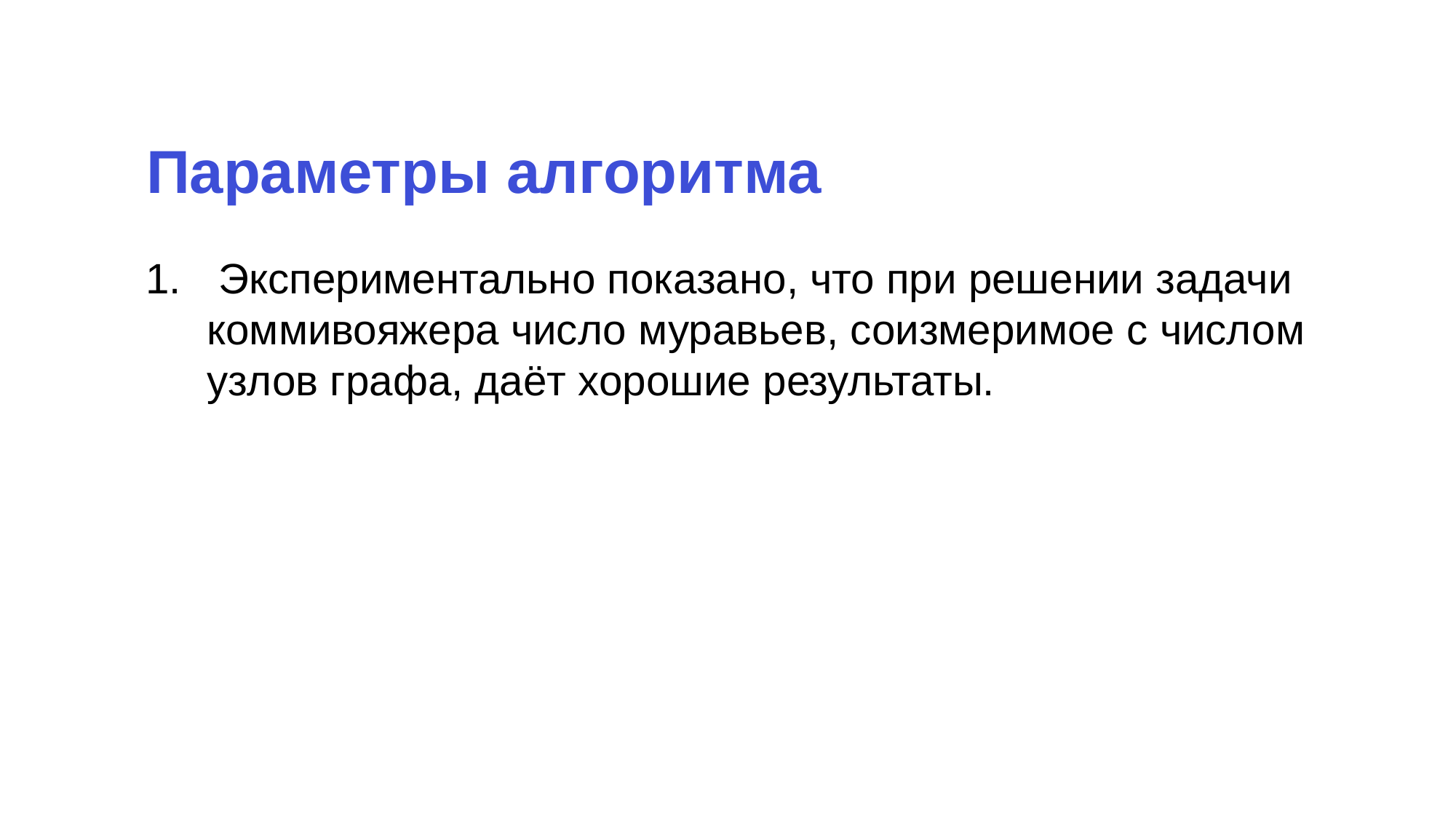

Параметры алгоритма
 Экспериментально показано, что при решении задачи коммивояжера число муравьев, соизмеримое с числом узлов графа, даёт хорошие результаты.